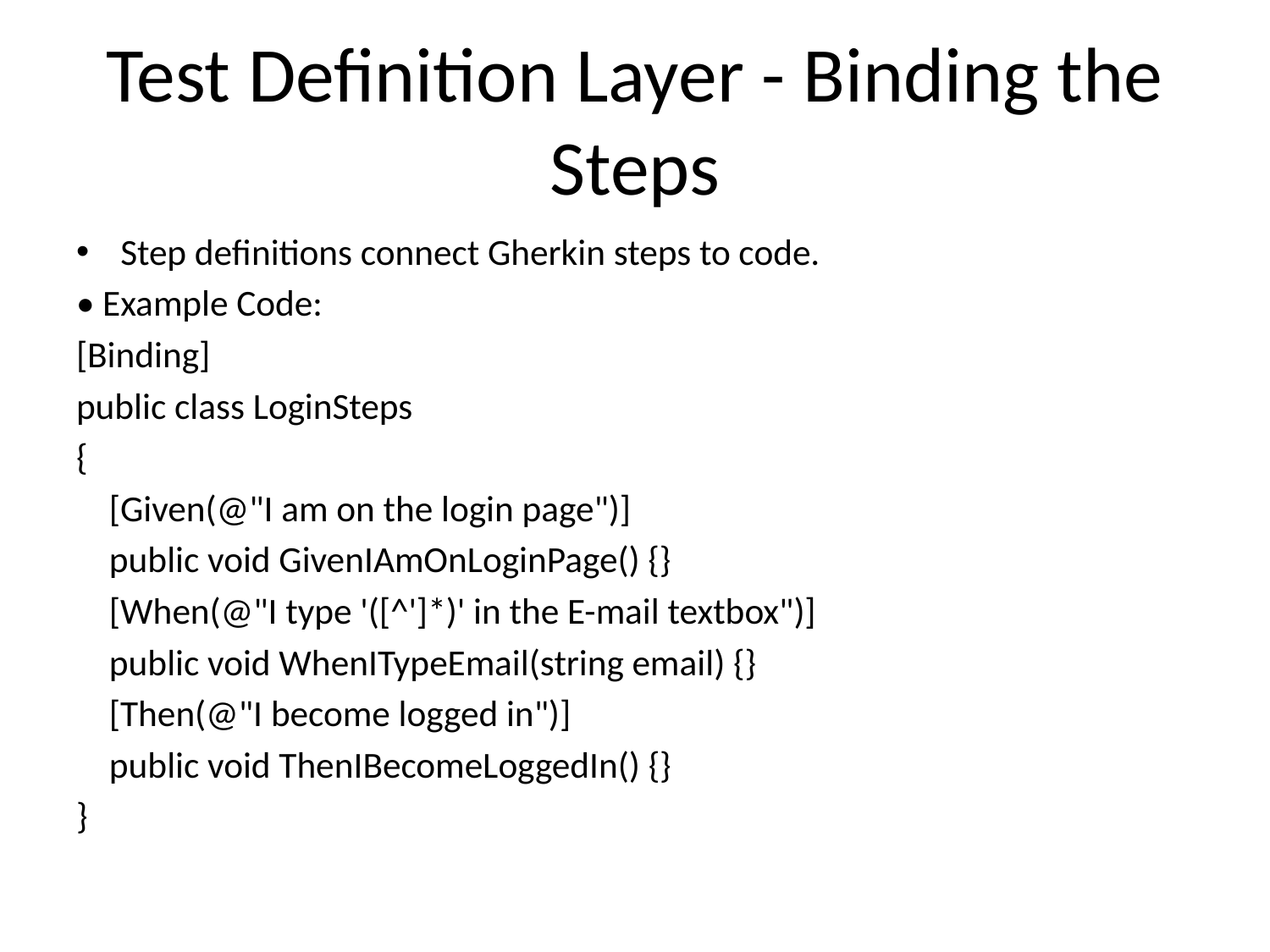

# Test Definition Layer - Binding the Steps
Step definitions connect Gherkin steps to code.
• Example Code:
[Binding]
public class LoginSteps
{
    [Given(@"I am on the login page")]
    public void GivenIAmOnLoginPage() {}
    [When(@"I type '([^']*)' in the E-mail textbox")]
    public void WhenITypeEmail(string email) {}
    [Then(@"I become logged in")]
    public void ThenIBecomeLoggedIn() {}
}